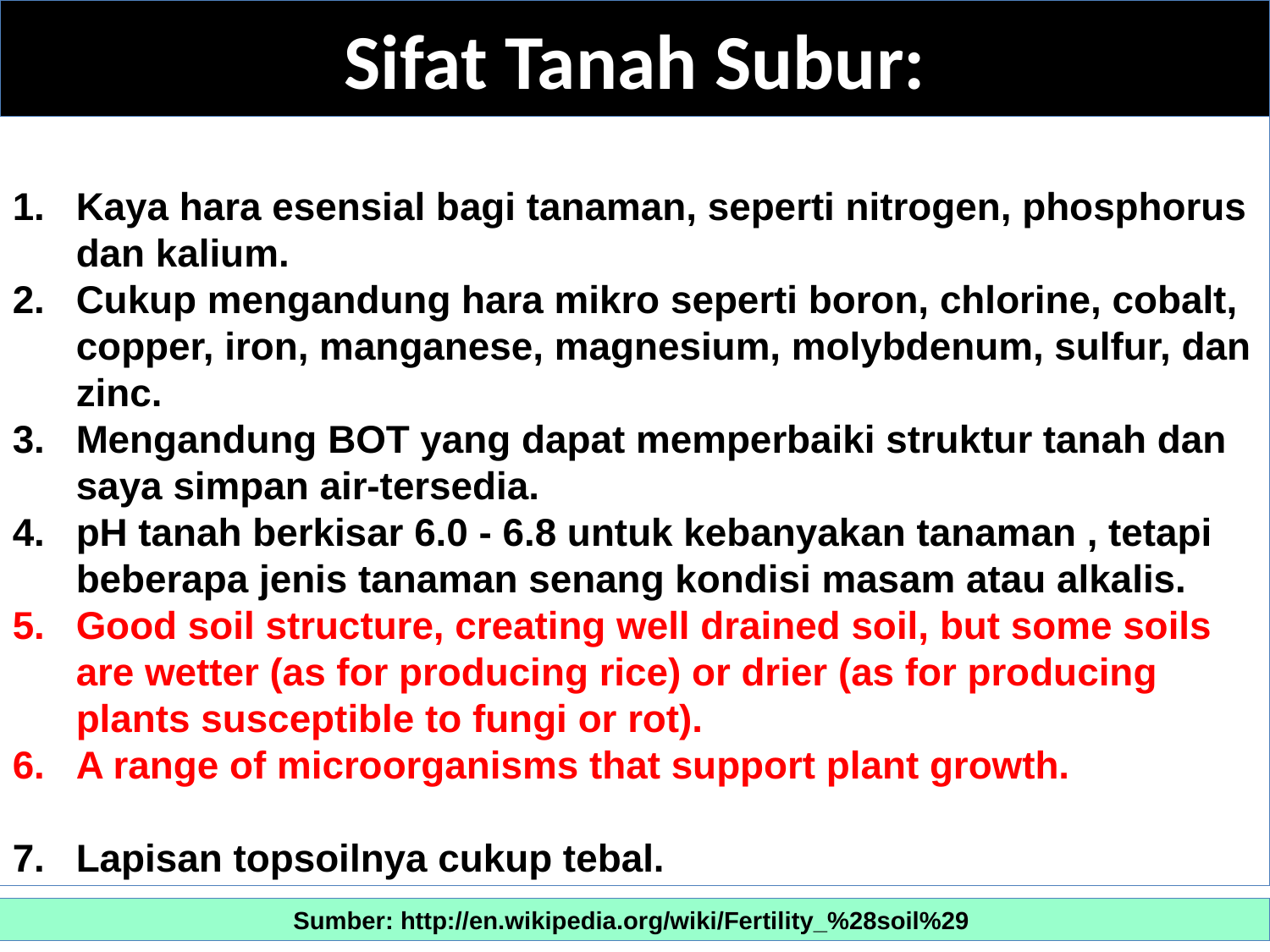

# Sifat Tanah Subur:

Kaya hara esensial bagi tanaman, seperti nitrogen, phosphorus dan kalium.
Cukup mengandung hara mikro seperti boron, chlorine, cobalt, copper, iron, manganese, magnesium, molybdenum, sulfur, dan zinc.
Mengandung BOT yang dapat memperbaiki struktur tanah dan saya simpan air-tersedia.
pH tanah berkisar 6.0 - 6.8 untuk kebanyakan tanaman , tetapi beberapa jenis tanaman senang kondisi masam atau alkalis.
Good soil structure, creating well drained soil, but some soils are wetter (as for producing rice) or drier (as for producing plants susceptible to fungi or rot).
A range of microorganisms that support plant growth.

Lapisan topsoilnya cukup tebal.
Sumber: http://en.wikipedia.org/wiki/Fertility_%28soil%29